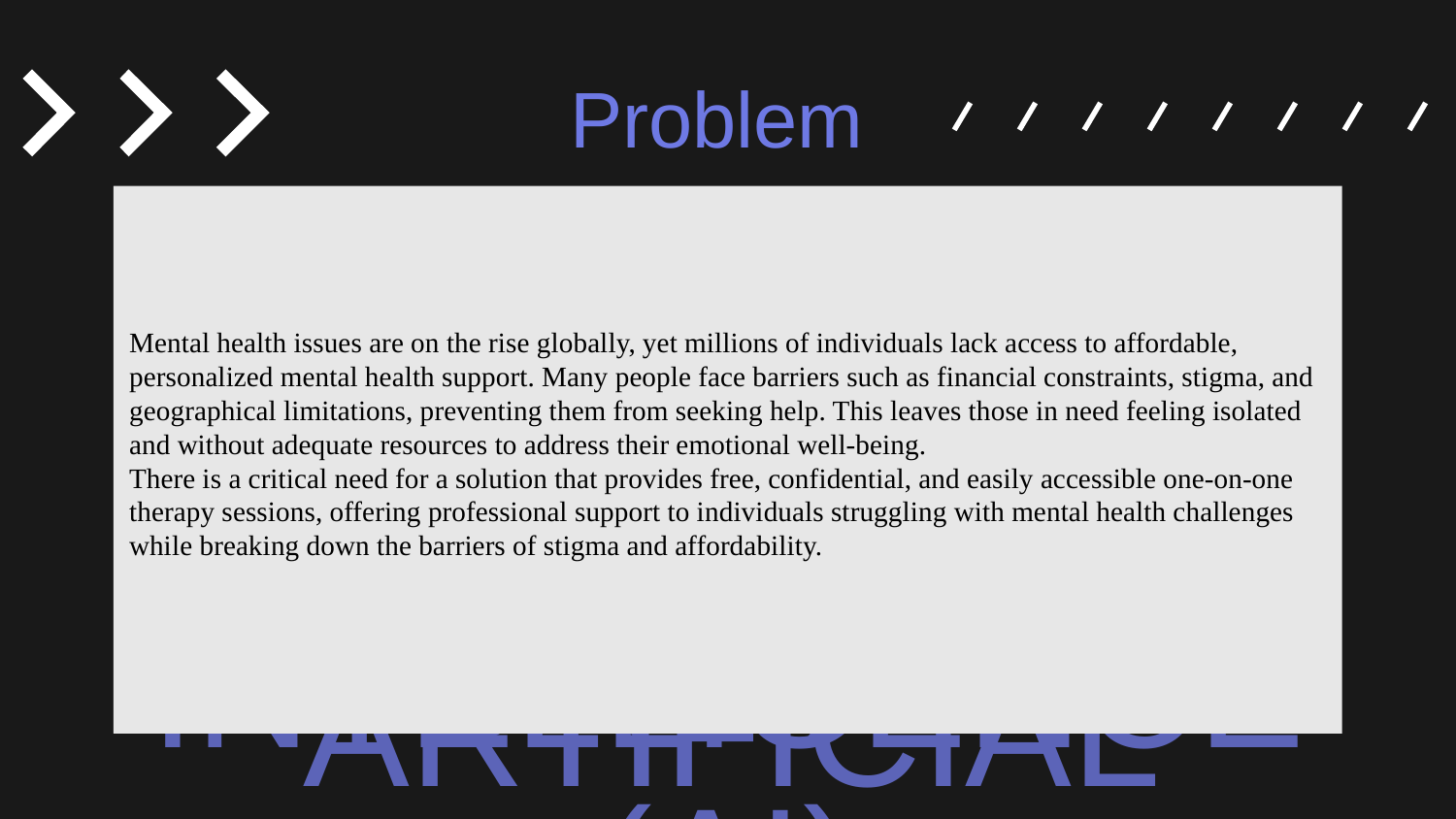

# Problem

Mental health issues are on the rise globally, yet millions of individuals lack access to affordable, personalized mental health support. Many people face barriers such as financial constraints, stigma, and geographical limitations, preventing them from seeking help. This leaves those in need feeling isolated and without adequate resources to address their emotional well-being.
There is a critical need for a solution that provides free, confidential, and easily accessible one-on-one therapy sessions, offering professional support to individuals struggling with mental health challenges while breaking down the barriers of stigma and affordability.